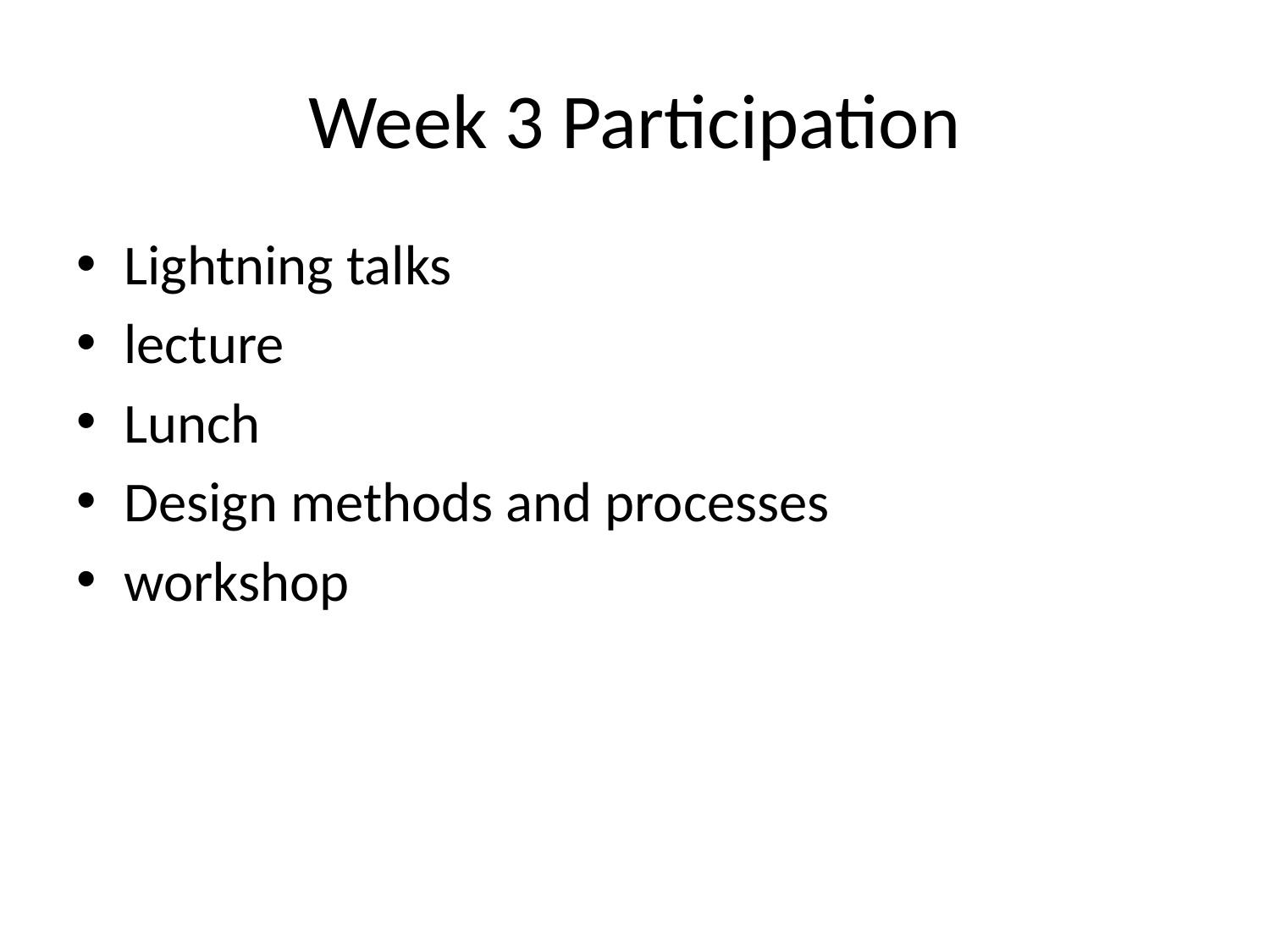

# Week 3 Participation
Lightning talks
lecture
Lunch
Design methods and processes
workshop